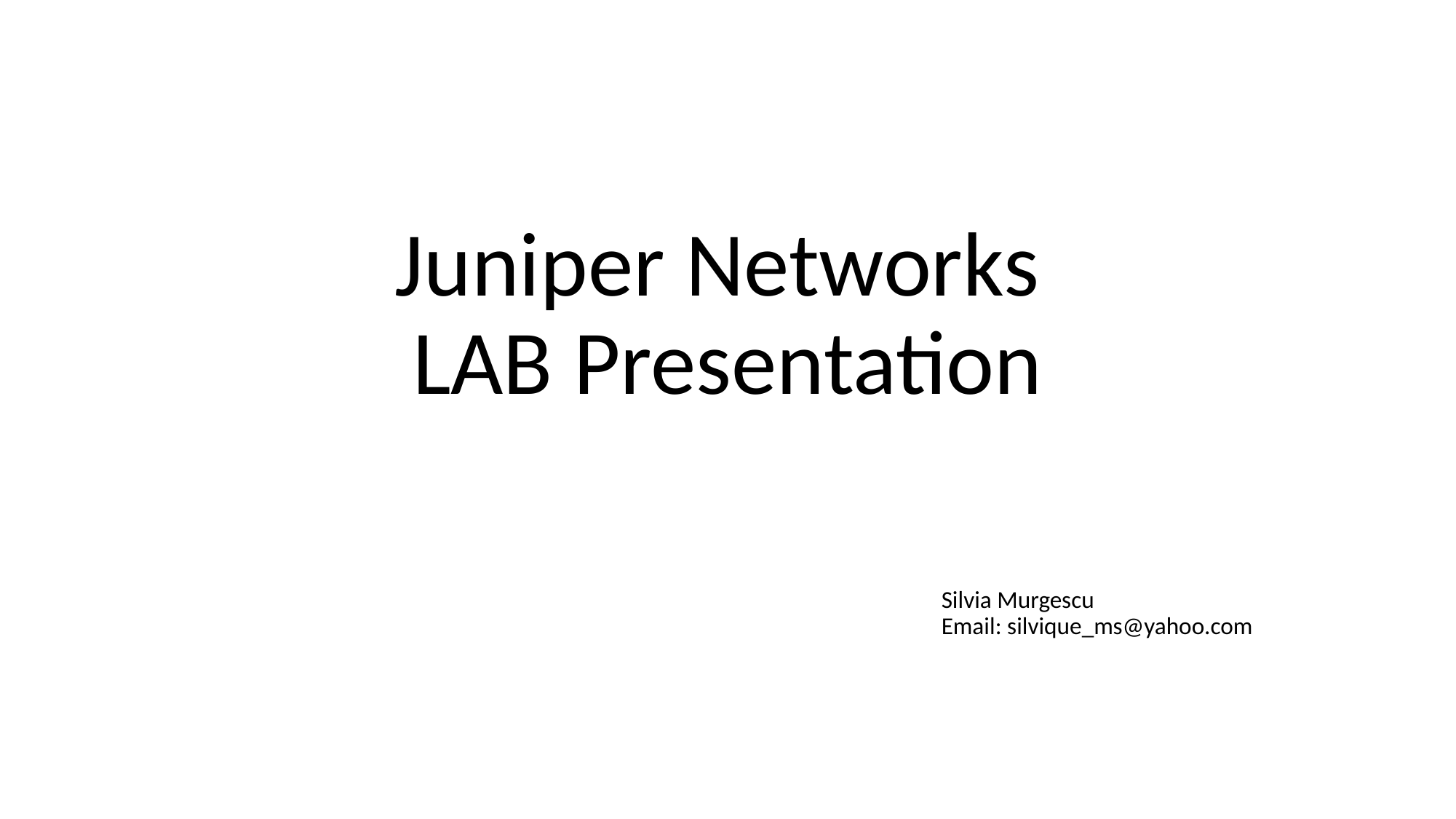

# Juniper Networks LAB Presentation
Silvia Murgescu
Email: silvique_ms@yahoo.com